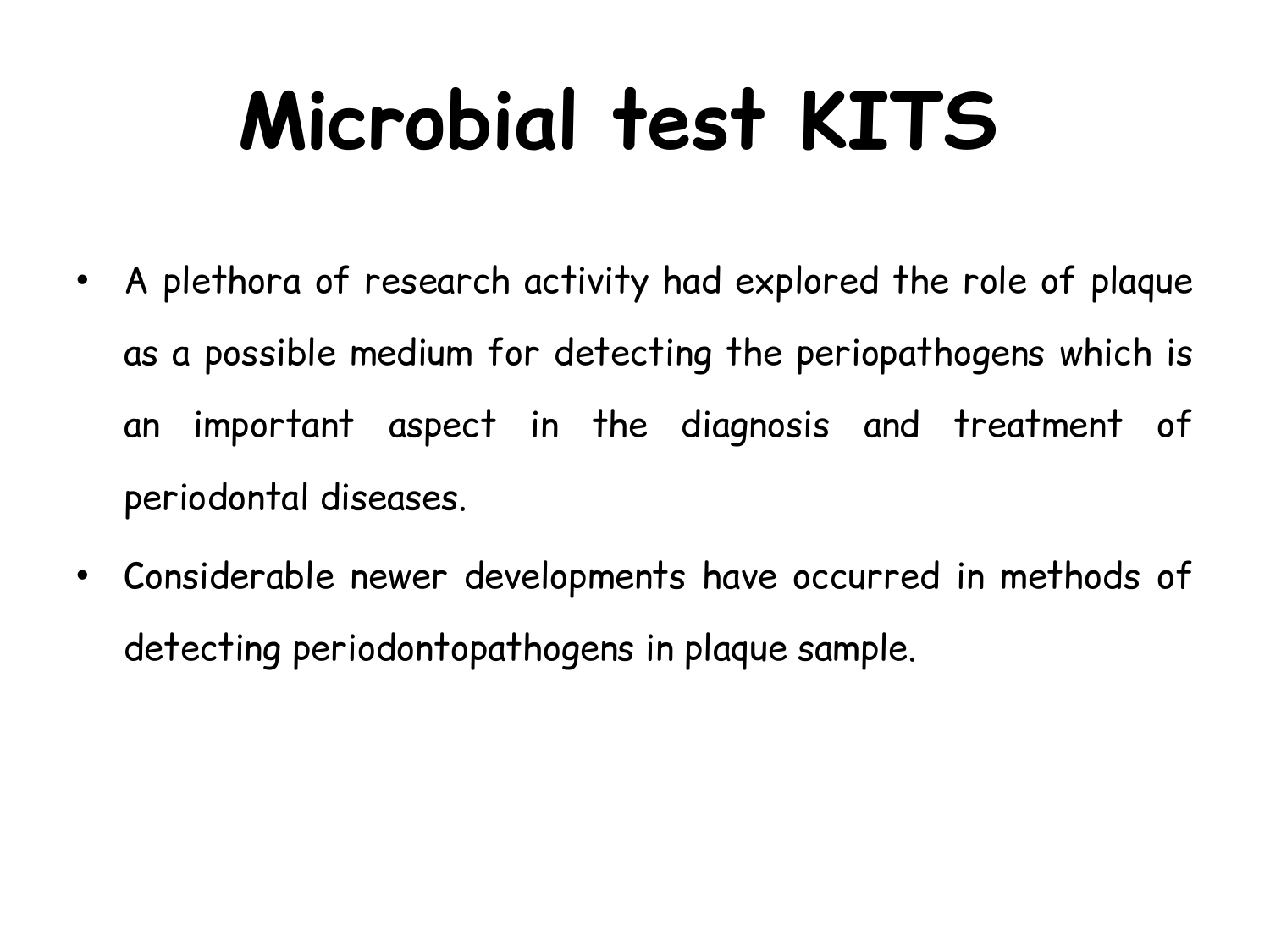

# Microbial test KITS
A plethora of research activity had explored the role of plaque as a possible medium for detecting the periopathogens which is an important aspect in the diagnosis and treatment of periodontal diseases.
Considerable newer developments have occurred in methods of detecting periodontopathogens in plaque sample.